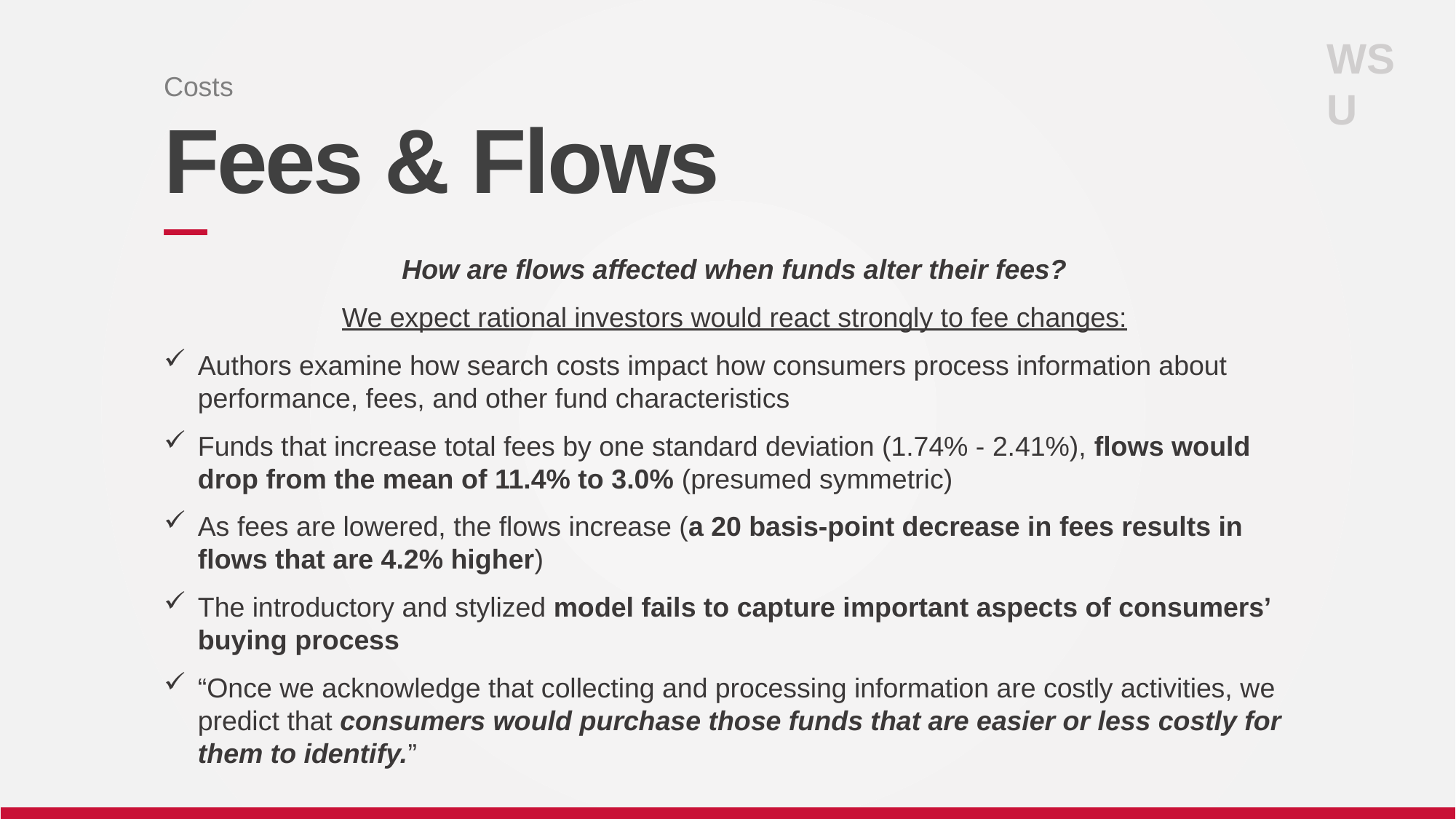

WSU
Costs
# Fees & Flows

How are flows affected when funds alter their fees?
We expect rational investors would react strongly to fee changes:
Authors examine how search costs impact how consumers process information about performance, fees, and other fund characteristics
Funds that increase total fees by one standard deviation (1.74% - 2.41%), flows would drop from the mean of 11.4% to 3.0% (presumed symmetric)
As fees are lowered, the flows increase (a 20 basis-point decrease in fees results in flows that are 4.2% higher)
The introductory and stylized model fails to capture important aspects of consumers’ buying process
“Once we acknowledge that collecting and processing information are costly activities, we predict that consumers would purchase those funds that are easier or less costly for them to identify.”